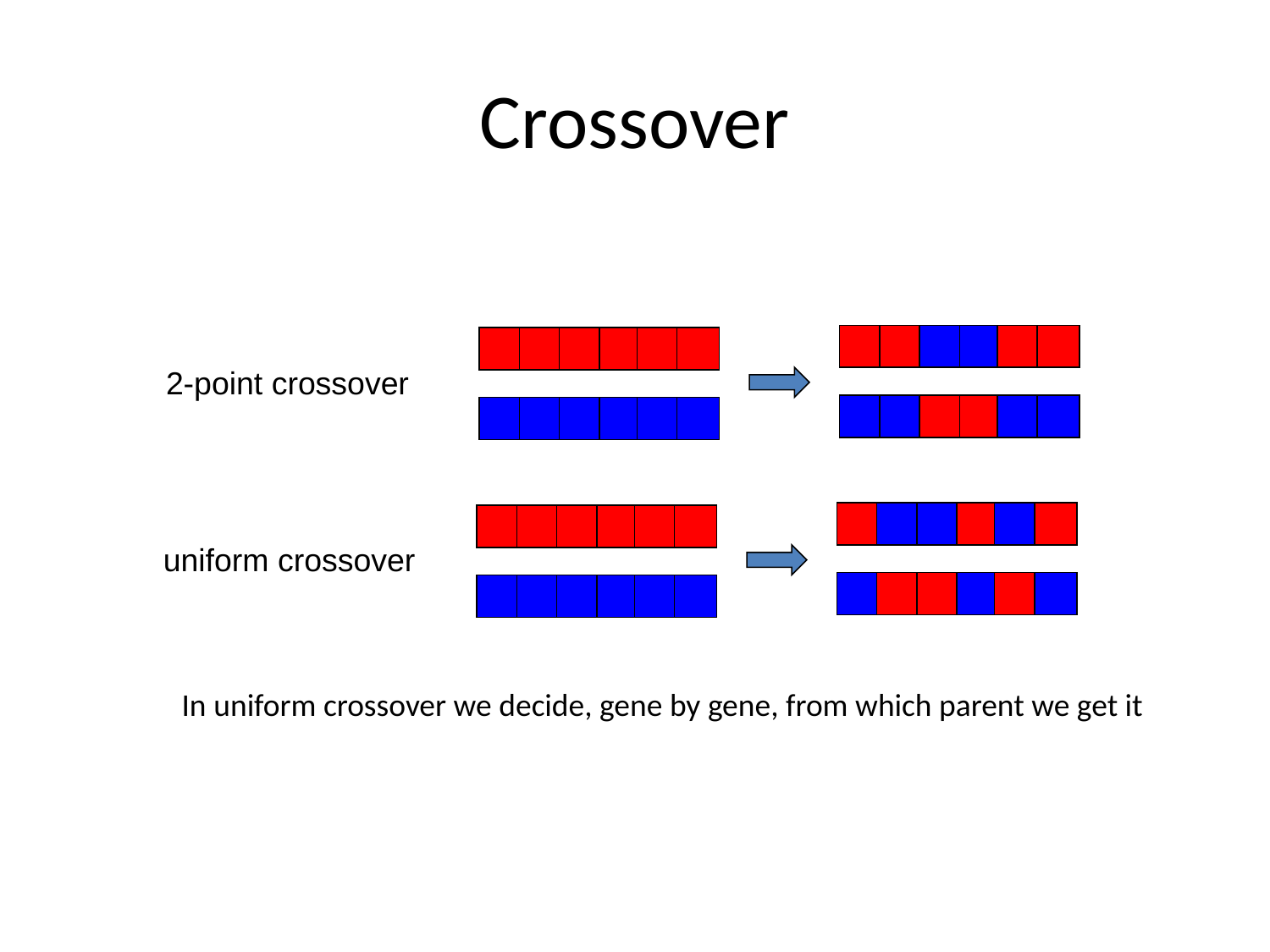

# Crossover

2-point crossover

uniform crossover

In uniform crossover we decide, gene by gene, from which parent we get it